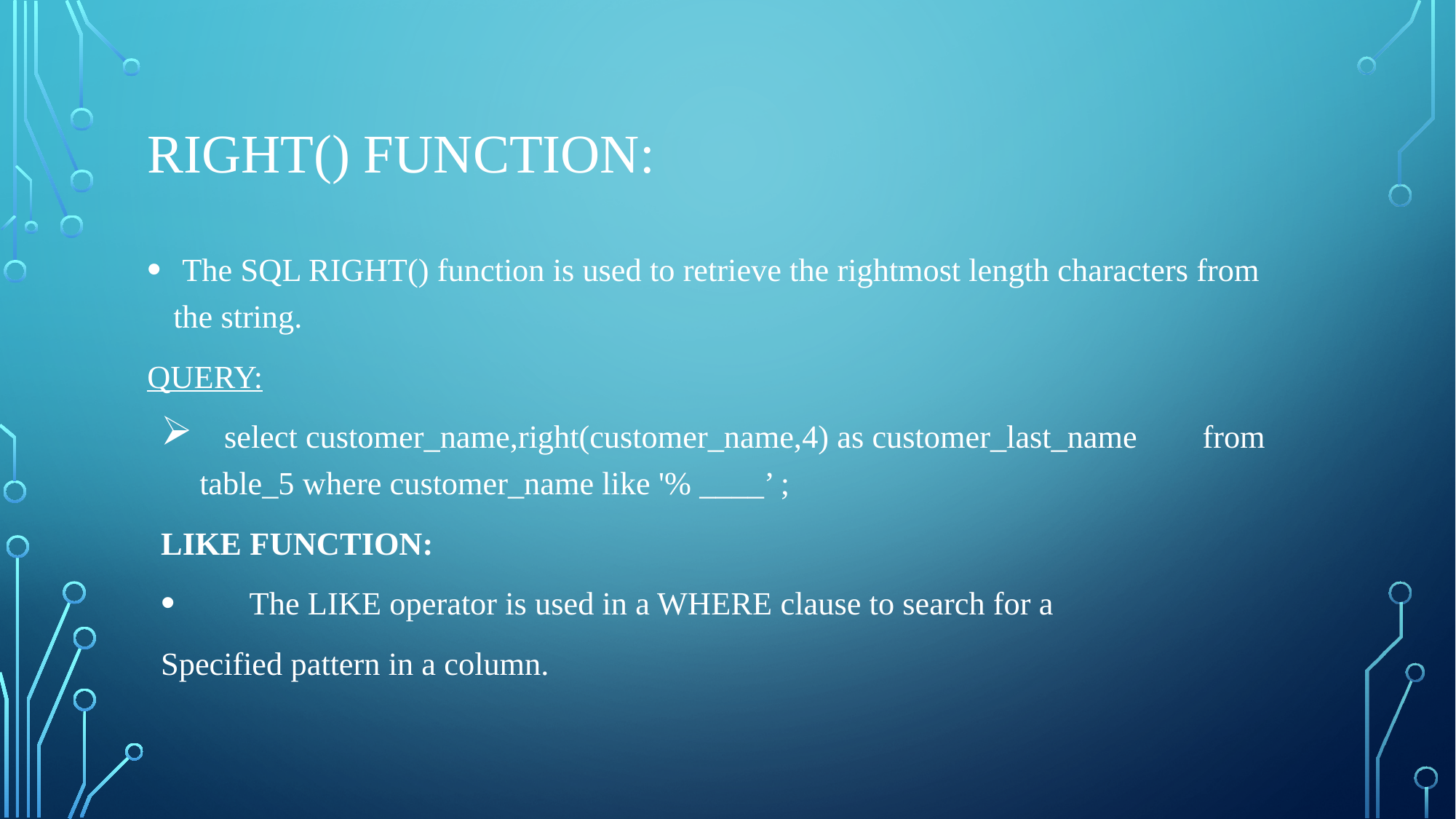

# RIGHT() FUNCTION:
 The SQL RIGHT() function is used to retrieve the rightmost length characters from the string.
QUERY:
   select customer_name,right(customer_name,4) as customer_last_name        from table_5 where customer_name like '% ____’ ;
LIKE FUNCTION:
      The LIKE operator is used in a WHERE clause to search for a
Specified pattern in a column.